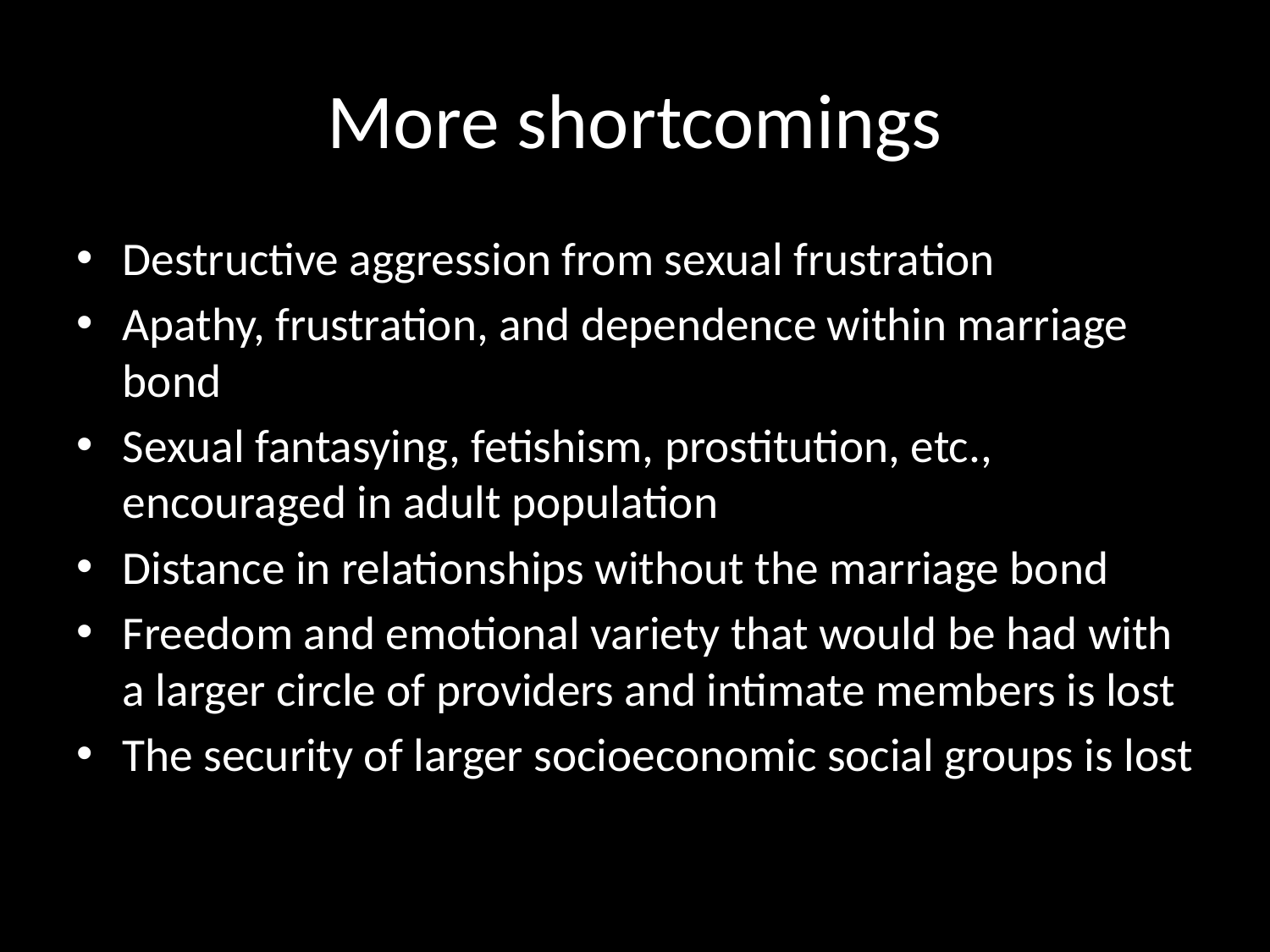

# More shortcomings
Destructive aggression from sexual frustration
Apathy, frustration, and dependence within marriage bond
Sexual fantasying, fetishism, prostitution, etc., encouraged in adult population
Distance in relationships without the marriage bond
Freedom and emotional variety that would be had with a larger circle of providers and intimate members is lost
The security of larger socioeconomic social groups is lost